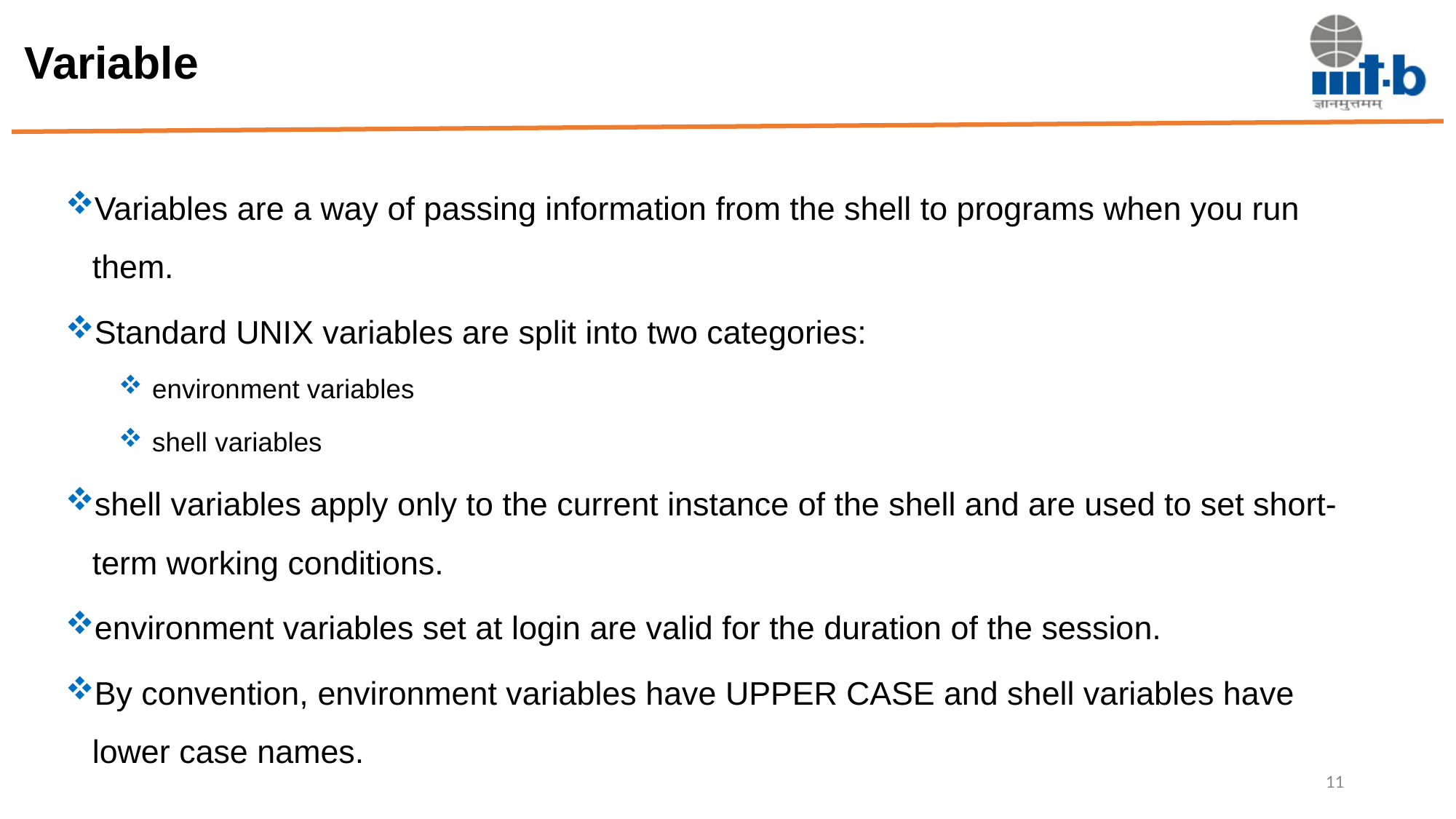

# Variable
Variables are a way of passing information from the shell to programs when you run them.
Standard UNIX variables are split into two categories:
environment variables
shell variables
shell variables apply only to the current instance of the shell and are used to set short-term working conditions.
environment variables set at login are valid for the duration of the session.
By convention, environment variables have UPPER CASE and shell variables have lower case names.

11